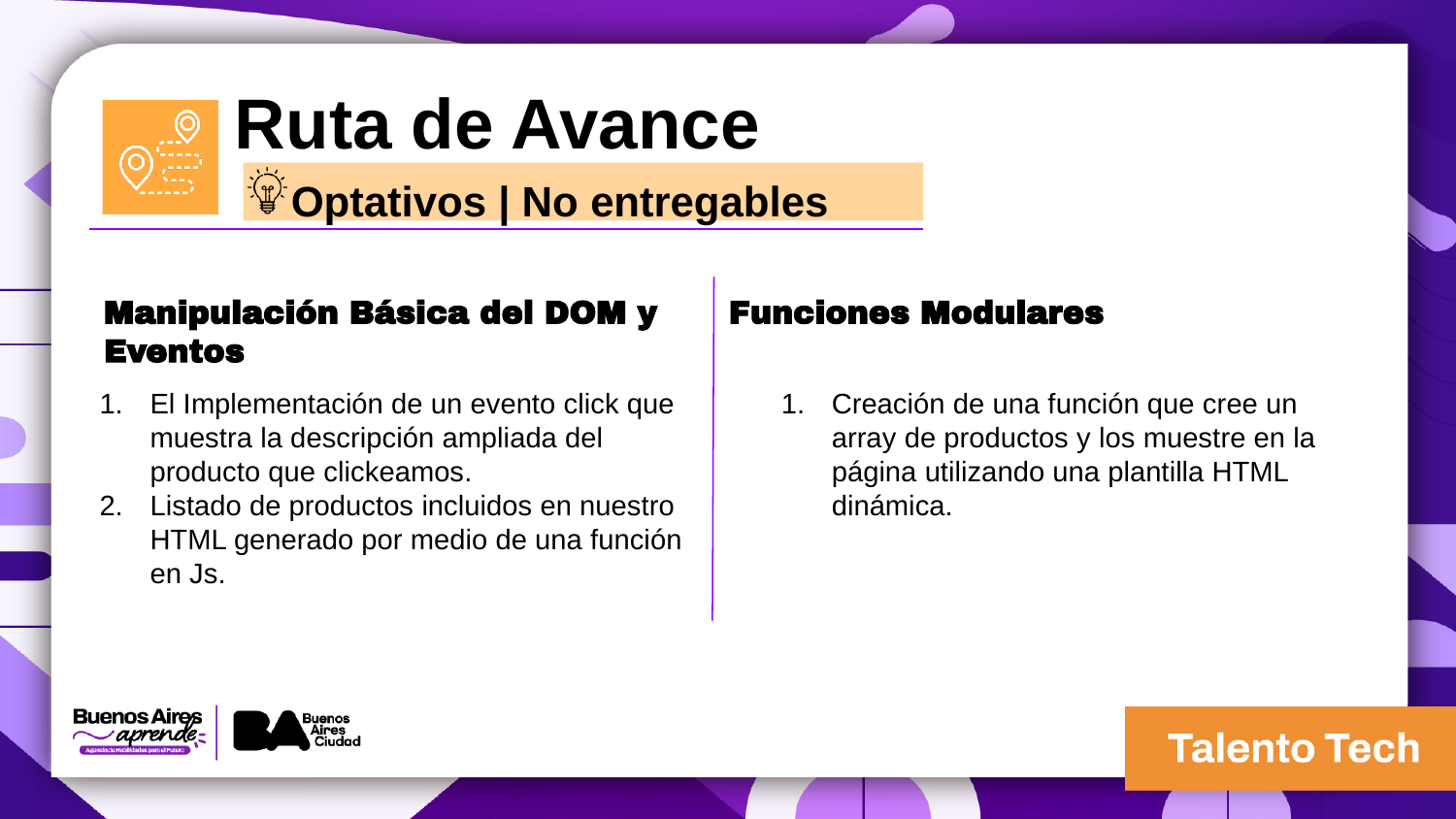

Ruta de Avance

Optativos | No entregables

Manipulación Básica del DOM y Eventos

Funciones Modulares

El Implementación de un evento click que muestra la descripción ampliada del producto que clickeamos.
Listado de productos incluidos en nuestro HTML generado por medio de una función en Js.

Creación de una función que cree un array de productos y los muestre en la página utilizando una plantilla HTML dinámica.